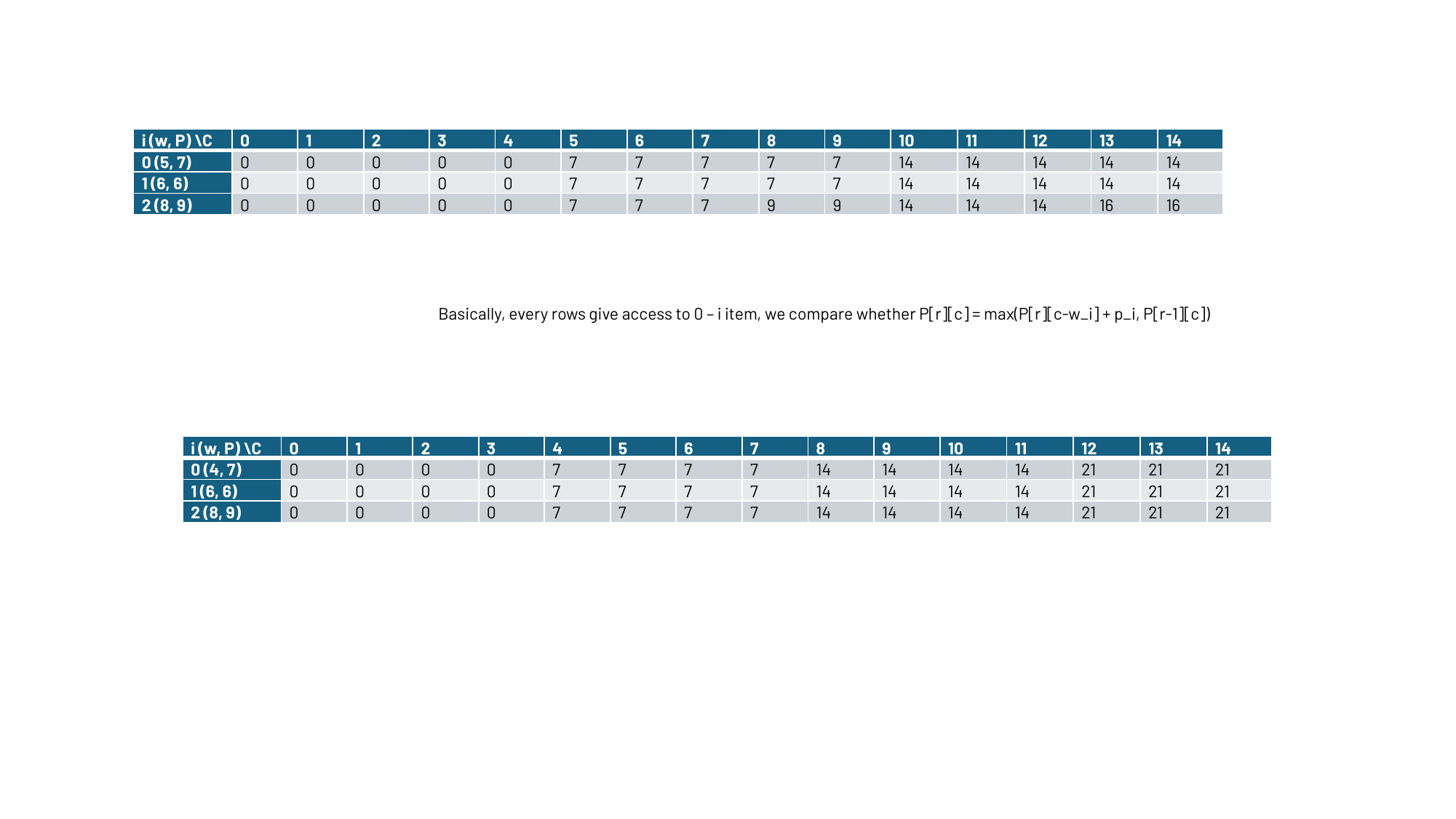

| i (w, P) \C | 0 | 1 | 2 | 3 | 4 | 5 | 6 | 7 | 8 | 9 | 10 | 11 | 12 | 13 | 14 |
| --- | --- | --- | --- | --- | --- | --- | --- | --- | --- | --- | --- | --- | --- | --- | --- |
| 0 (5, 7) | 0 | 0 | 0 | 0 | 0 | 7 | 7 | 7 | 7 | 7 | 14 | 14 | 14 | 14 | 14 |
| 1 (6, 6) | 0 | 0 | 0 | 0 | 0 | 7 | 7 | 7 | 7 | 7 | 14 | 14 | 14 | 14 | 14 |
| 2 (8, 9) | 0 | 0 | 0 | 0 | 0 | 7 | 7 | 7 | 9 | 9 | 14 | 14 | 14 | 16 | 16 |
Basically, every rows give access to 0 – i item, we compare whether P[r][c] = max(P[r][c-w_i] + p_i, P[r-1][c])
| i (w, P) \C | 0 | 1 | 2 | 3 | 4 | 5 | 6 | 7 | 8 | 9 | 10 | 11 | 12 | 13 | 14 |
| --- | --- | --- | --- | --- | --- | --- | --- | --- | --- | --- | --- | --- | --- | --- | --- |
| 0 (4, 7) | 0 | 0 | 0 | 0 | 7 | 7 | 7 | 7 | 14 | 14 | 14 | 14 | 21 | 21 | 21 |
| 1 (6, 6) | 0 | 0 | 0 | 0 | 7 | 7 | 7 | 7 | 14 | 14 | 14 | 14 | 21 | 21 | 21 |
| 2 (8, 9) | 0 | 0 | 0 | 0 | 7 | 7 | 7 | 7 | 14 | 14 | 14 | 14 | 21 | 21 | 21 |